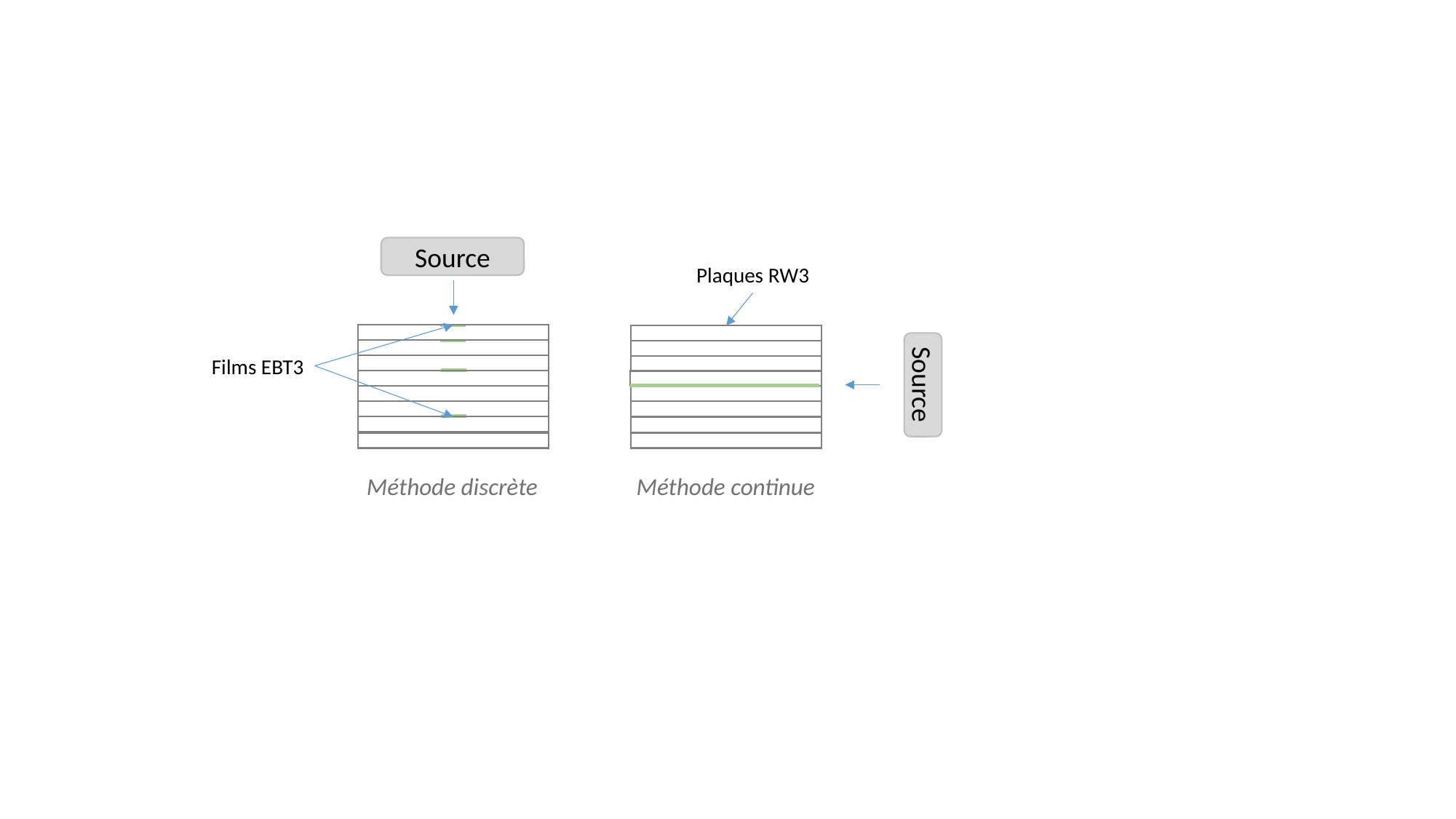

Source

Source

Méthode discrète
Méthode continue
Plaques RW3
Films EBT3